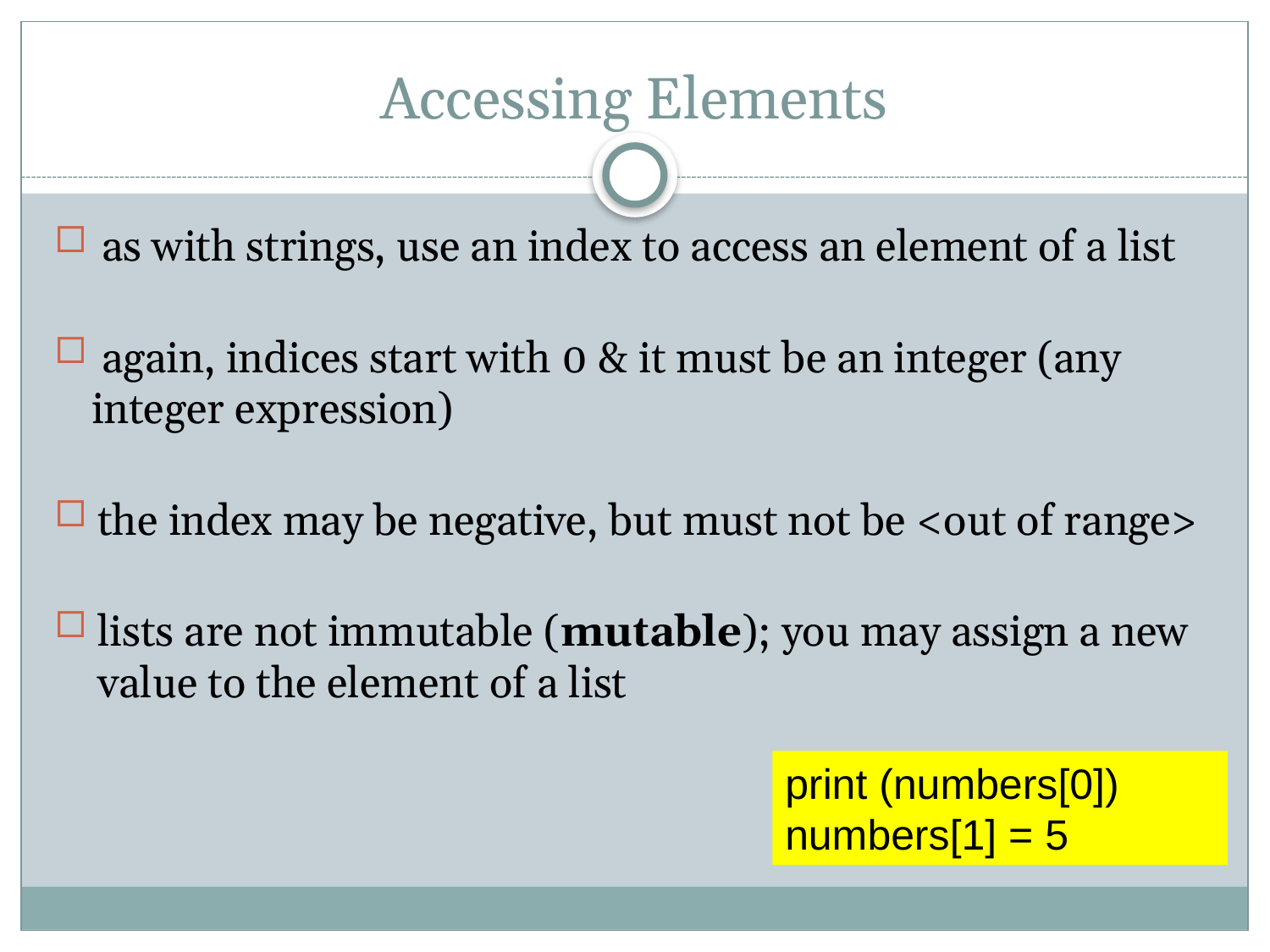

# Accessing Elements
 as with strings, use an index to access an element of a list
 again, indices start with 0 & it must be an integer (any integer expression)
the index may be negative, but must not be <out of range>
lists are not immutable (mutable); you may assign a new value to the element of a list
print (numbers[0])
numbers[1] = 5